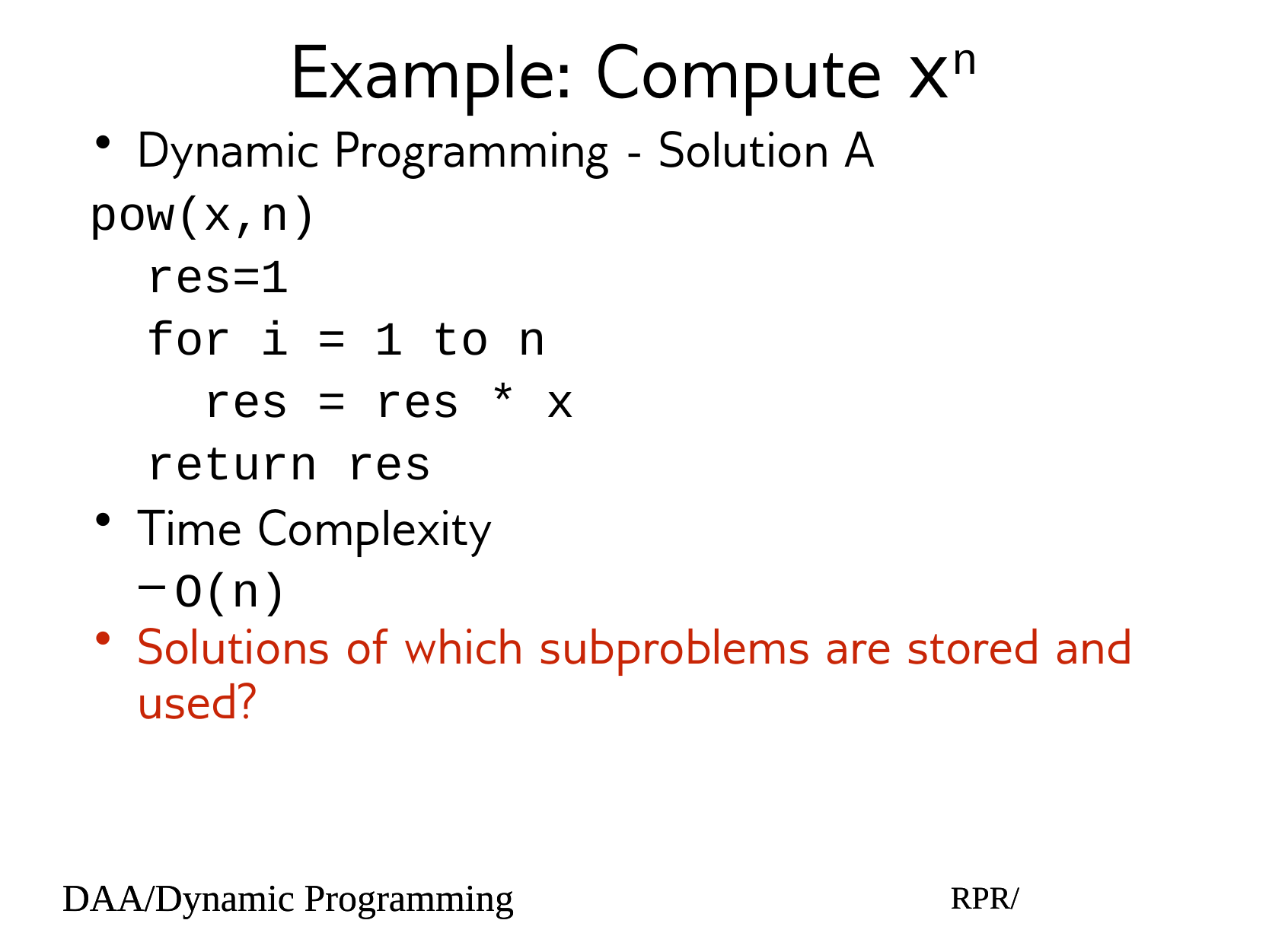

# Example: Compute xn
Dynamic Programming - Solution A
pow(x,n)
res=1
for i = 1 to n
res = res * x
return res
Time Complexity
O(n)
Solutions of which subproblems are stored and used?
DAA/Dynamic Programming
RPR/
7